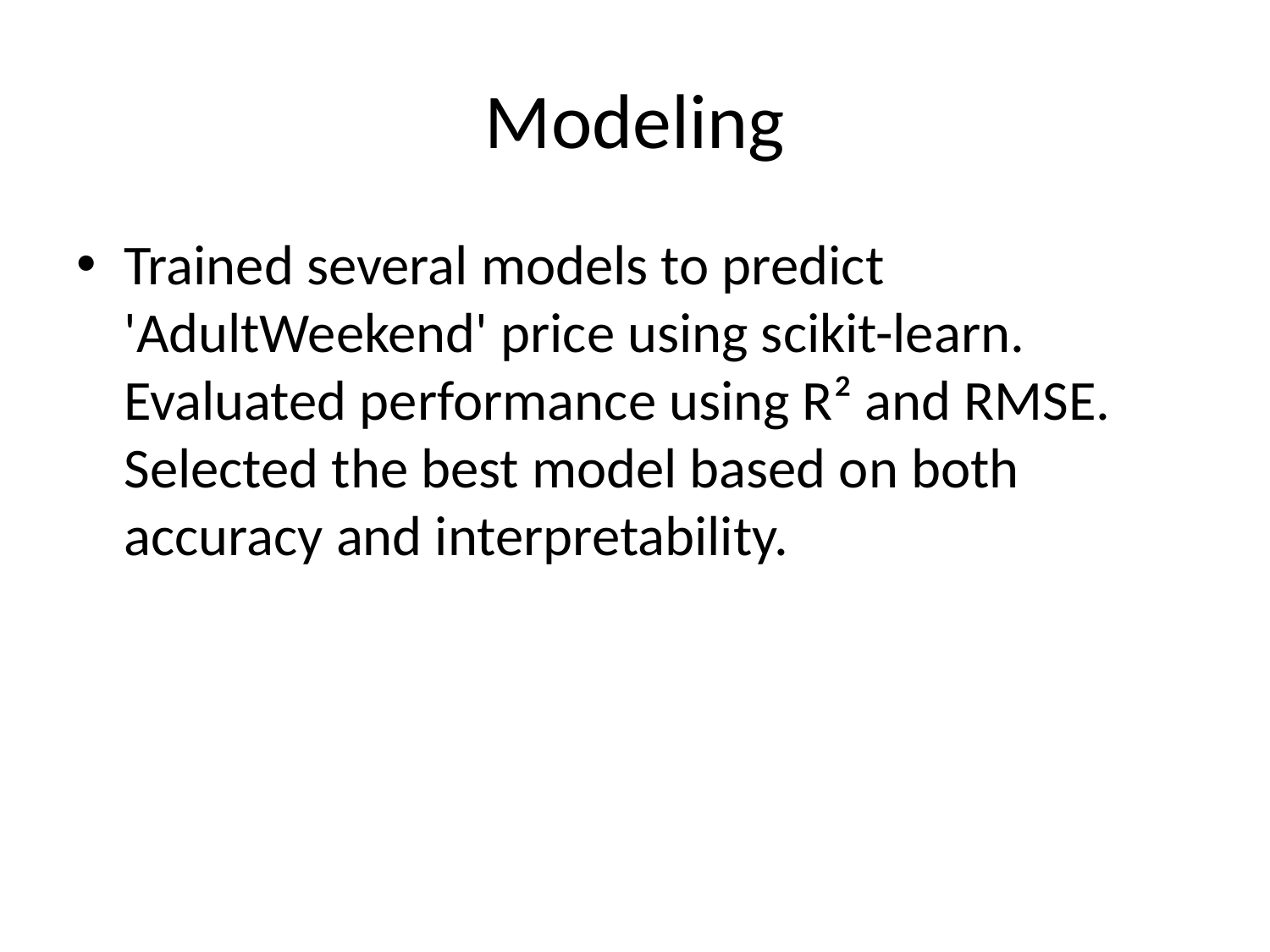

# Modeling
Trained several models to predict 'AdultWeekend' price using scikit-learn. Evaluated performance using R² and RMSE. Selected the best model based on both accuracy and interpretability.